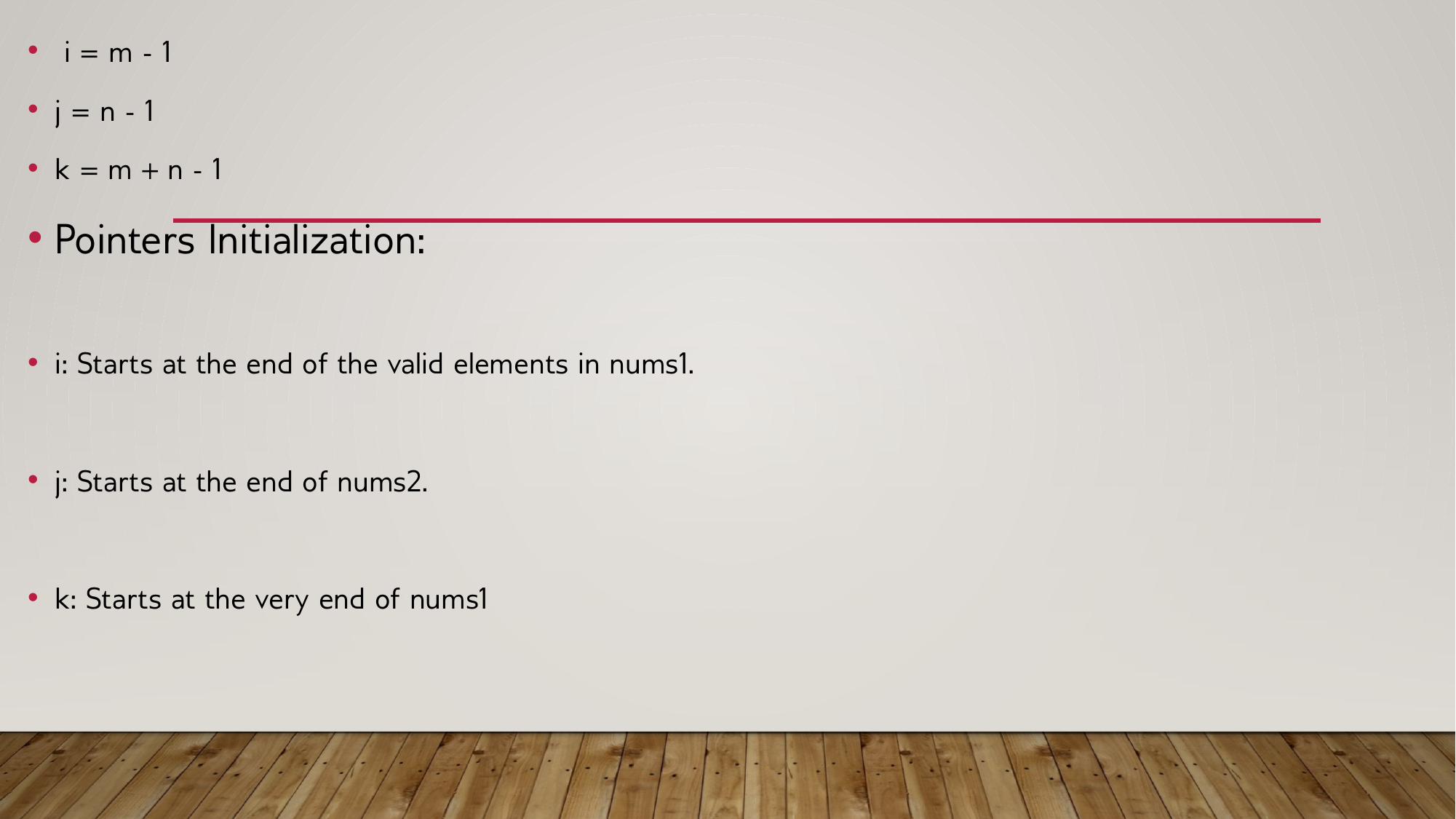

i = m - 1
j = n - 1
k = m + n - 1
Pointers Initialization:

i: Starts at the end of the valid elements in nums1.

j: Starts at the end of nums2.

k: Starts at the very end of nums1